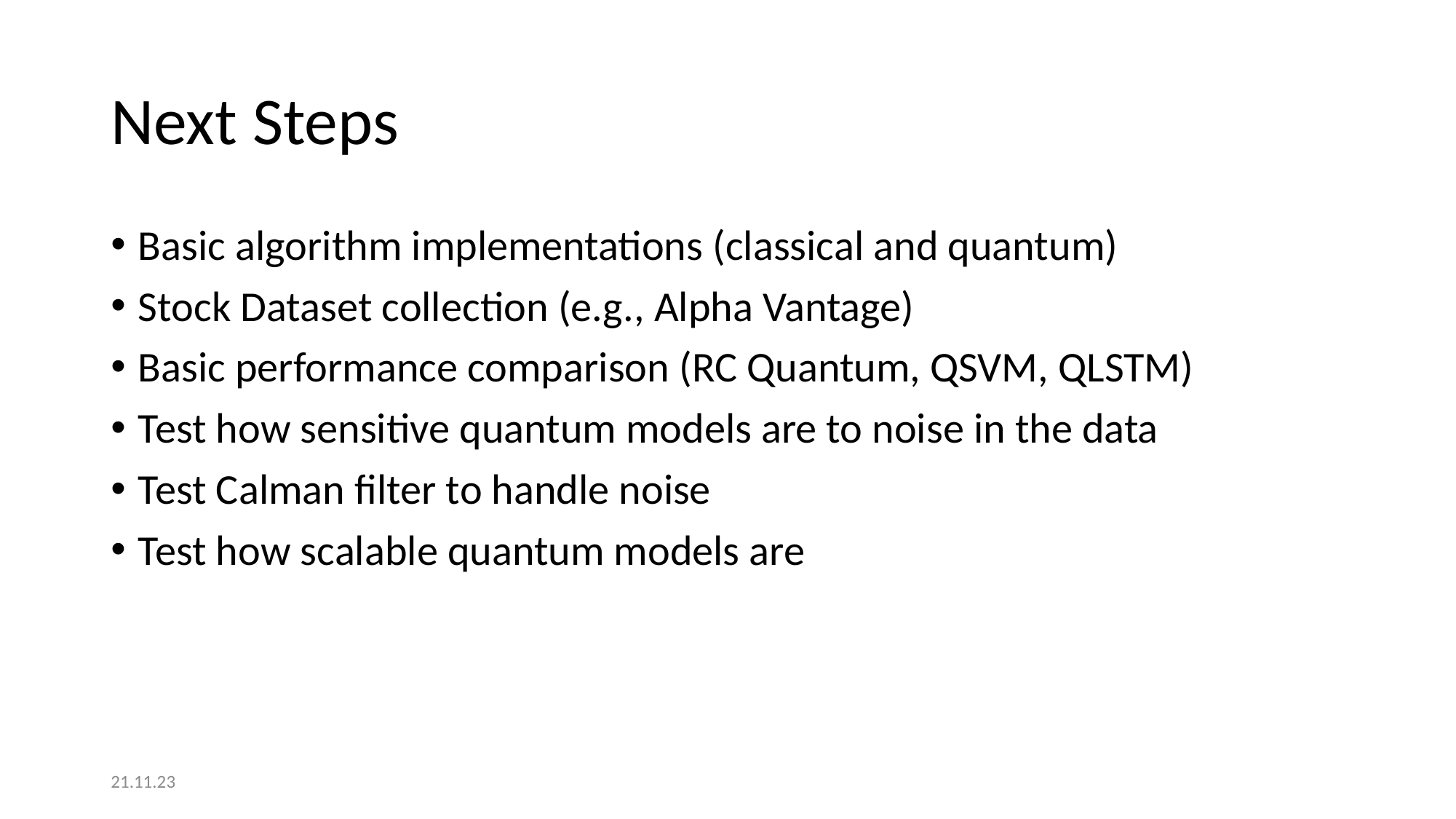

# Next Steps
Basic algorithm implementations (classical and quantum)
Stock Dataset collection (e.g., Alpha Vantage)
Basic performance comparison (RC Quantum, QSVM, QLSTM)
Test how sensitive quantum models are to noise in the data
Test Calman filter to handle noise
Test how scalable quantum models are
21.11.23